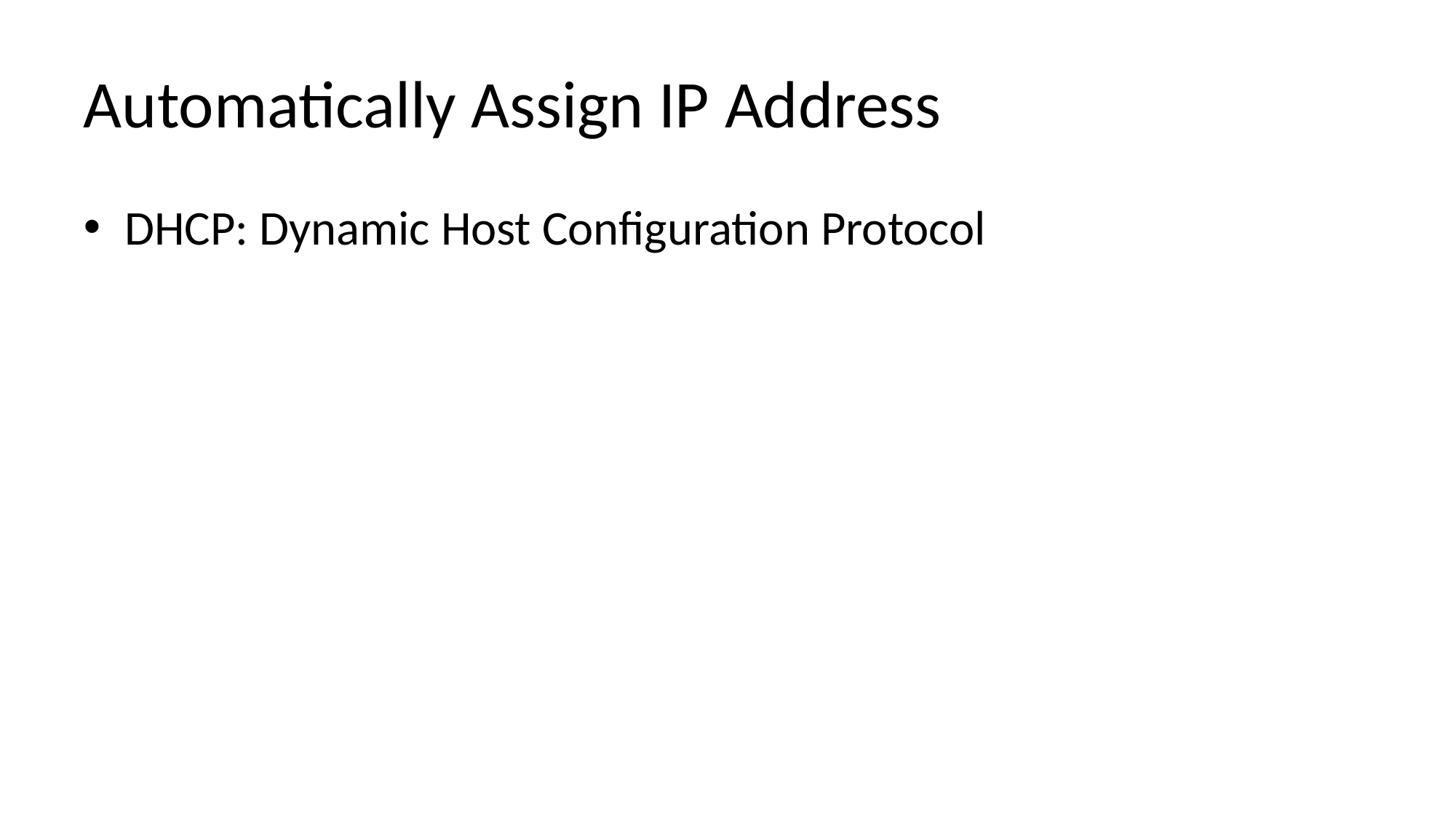

# Automatically Assign IP Address
DHCP: Dynamic Host Configuration Protocol